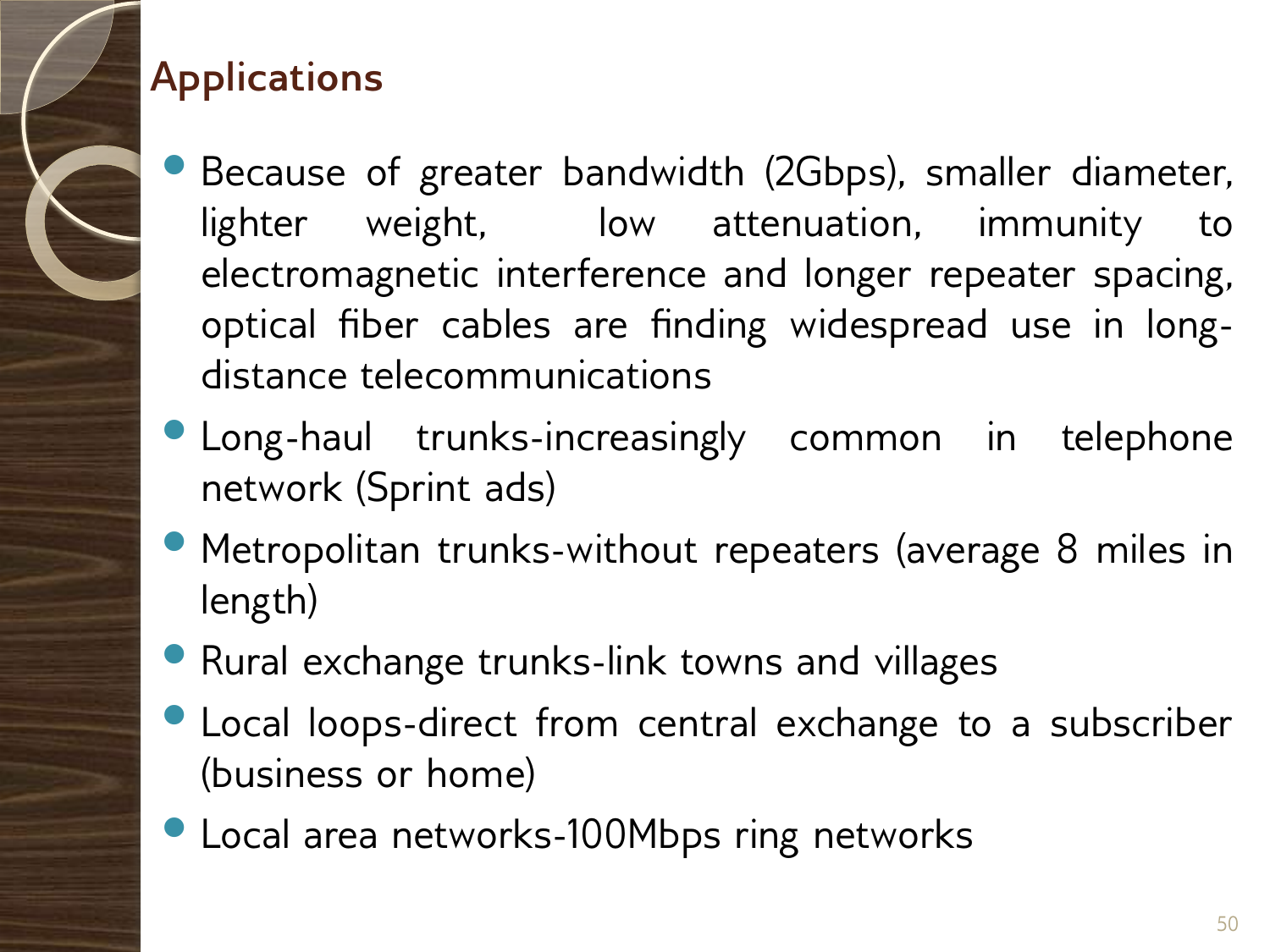

Applications
Because of greater bandwidth (2Gbps), smaller diameter, lighter weight,  low attenuation, immunity to electromagnetic interference and longer repeater spacing, optical fiber cables are finding widespread use in long-distance telecommunications
Long-haul trunks-increasingly common in telephone network (Sprint ads)
Metropolitan trunks-without repeaters (average 8 miles in length)
Rural exchange trunks-link towns and villages
Local loops-direct from central exchange to a subscriber (business or home)
Local area networks-100Mbps ring networks

50